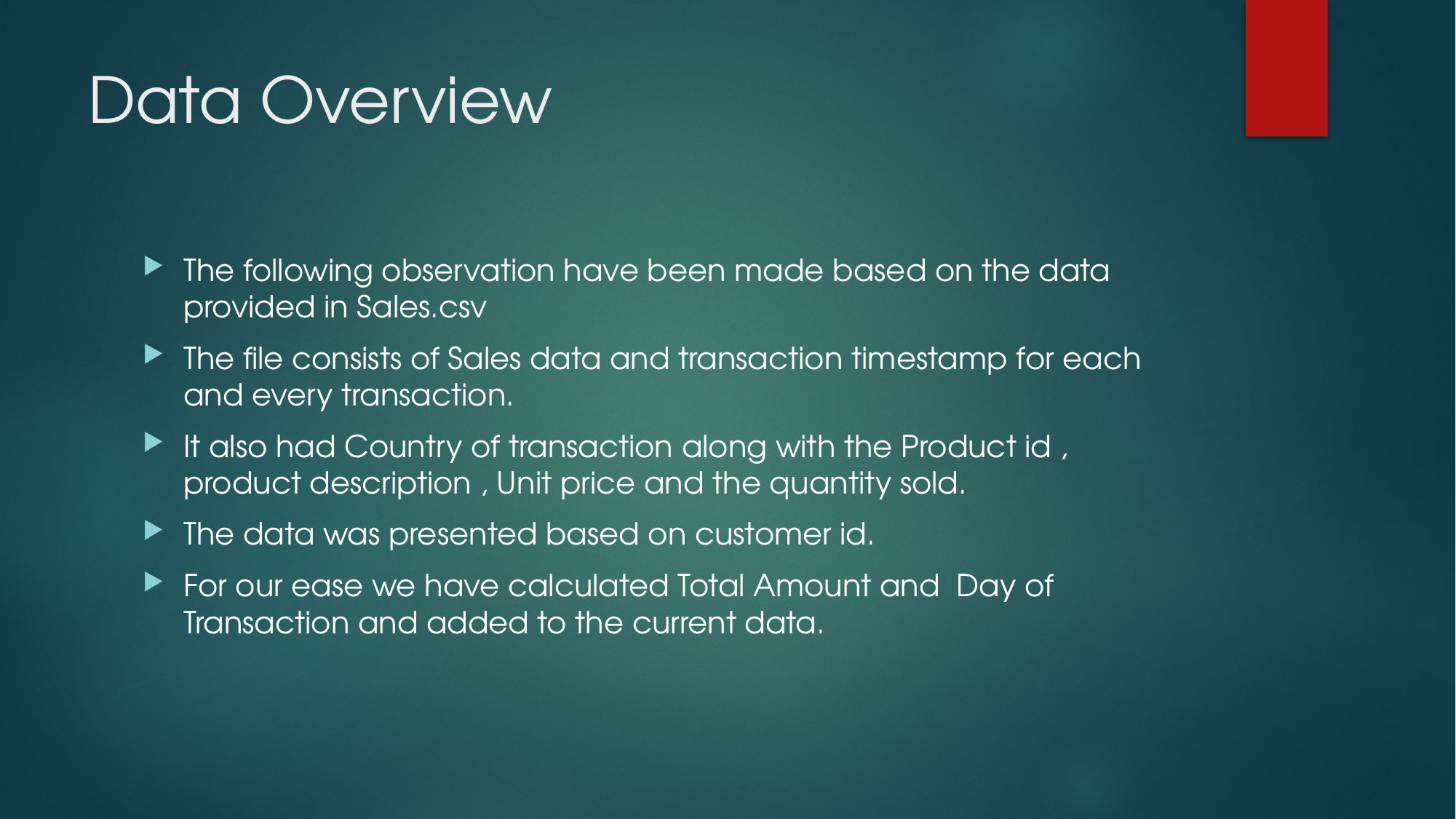

# Data Overview
The following observation have been made based on the data provided in Sales.csv
The file consists of Sales data and transaction timestamp for each and every transaction.
It also had Country of transaction along with the Product id , product description , Unit price and the quantity sold.
The data was presented based on customer id.
For our ease we have calculated Total Amount and  Day of Transaction and added to the current data.